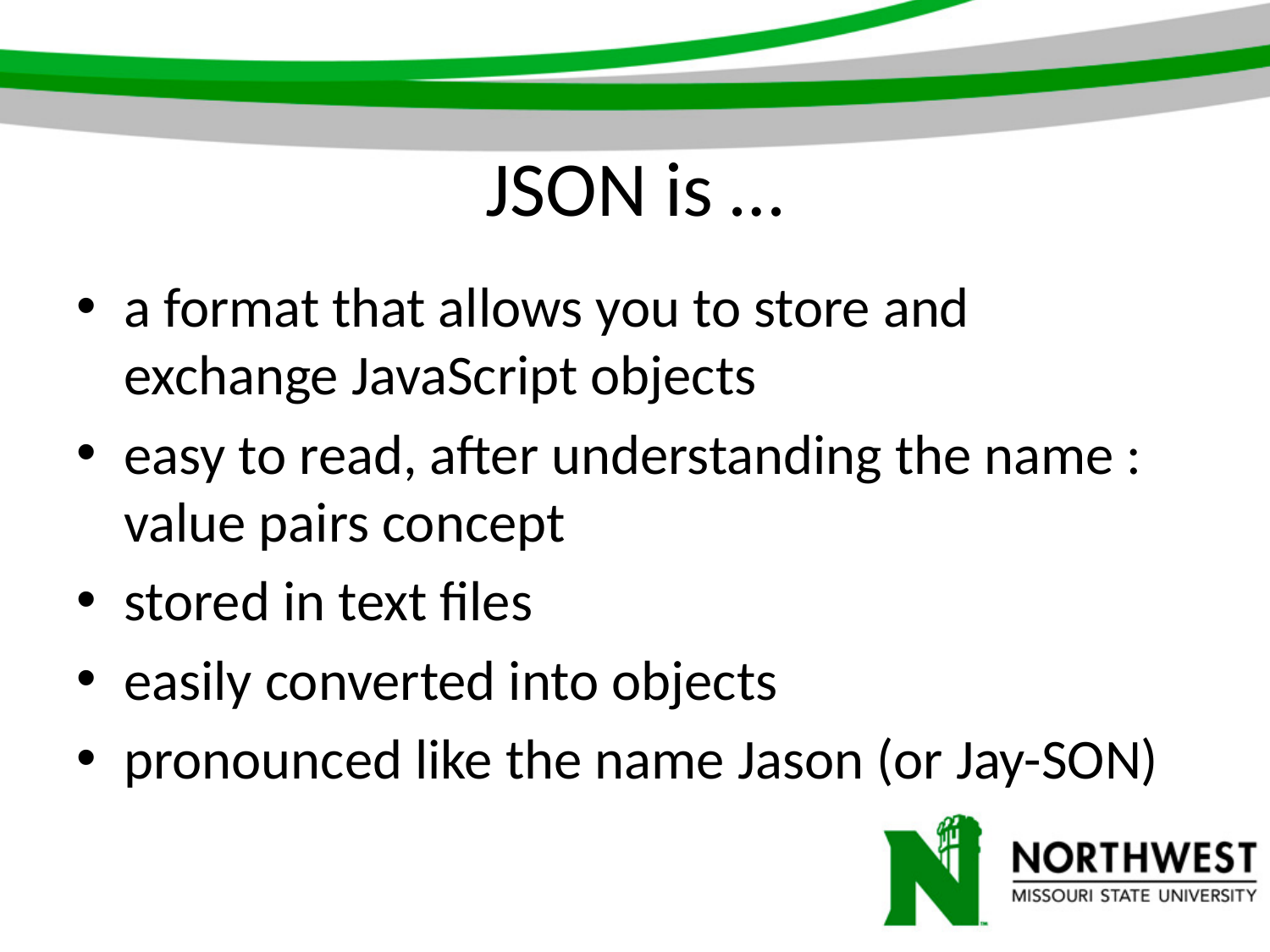

# JSON is …
a format that allows you to store and exchange JavaScript objects
easy to read, after understanding the name : value pairs concept
stored in text files
easily converted into objects
pronounced like the name Jason (or Jay-SON)